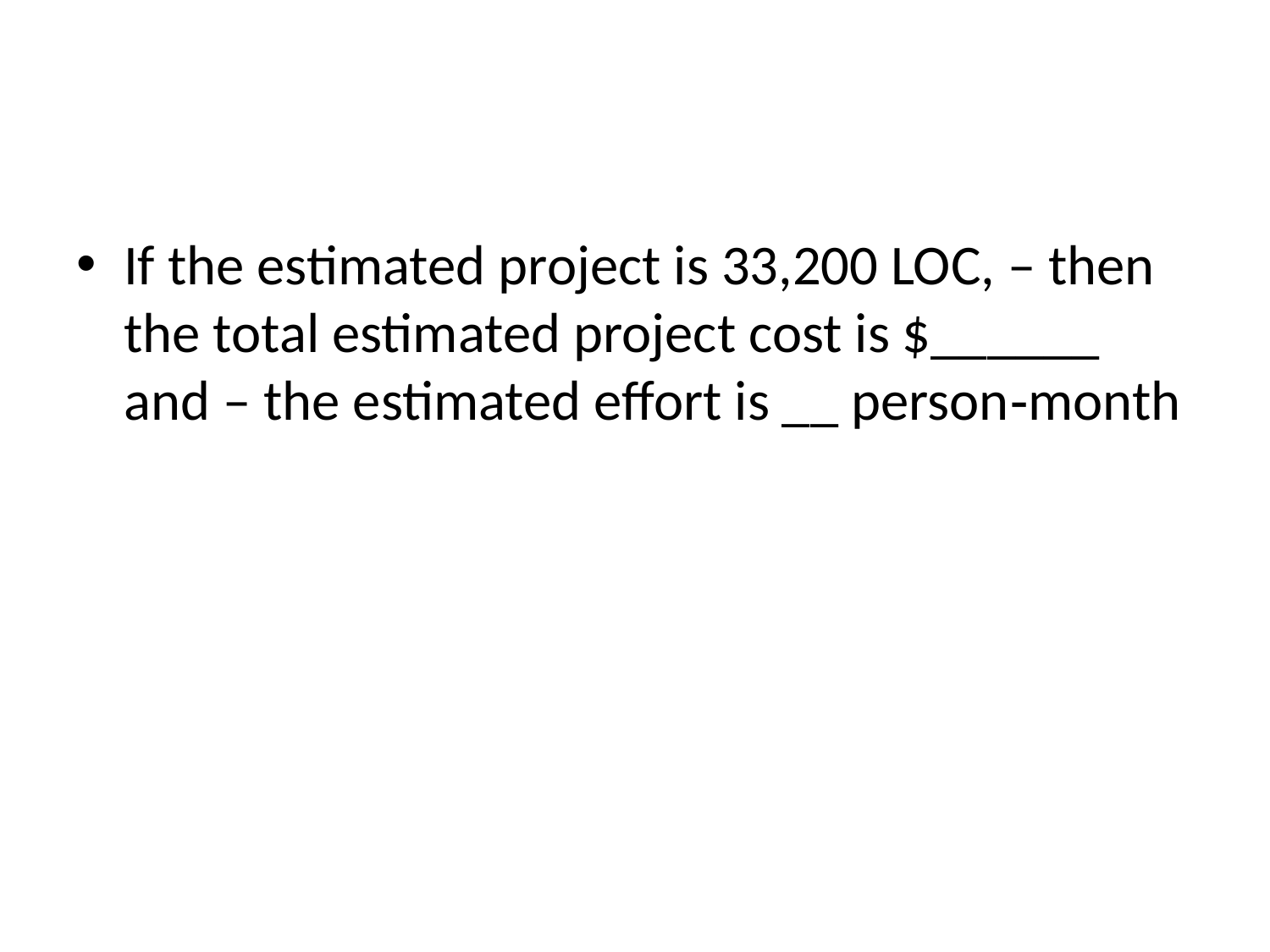

#
If the estimated project is 33,200 LOC, – then the total estimated project cost is $______ and – the estimated effort is __ person‐month